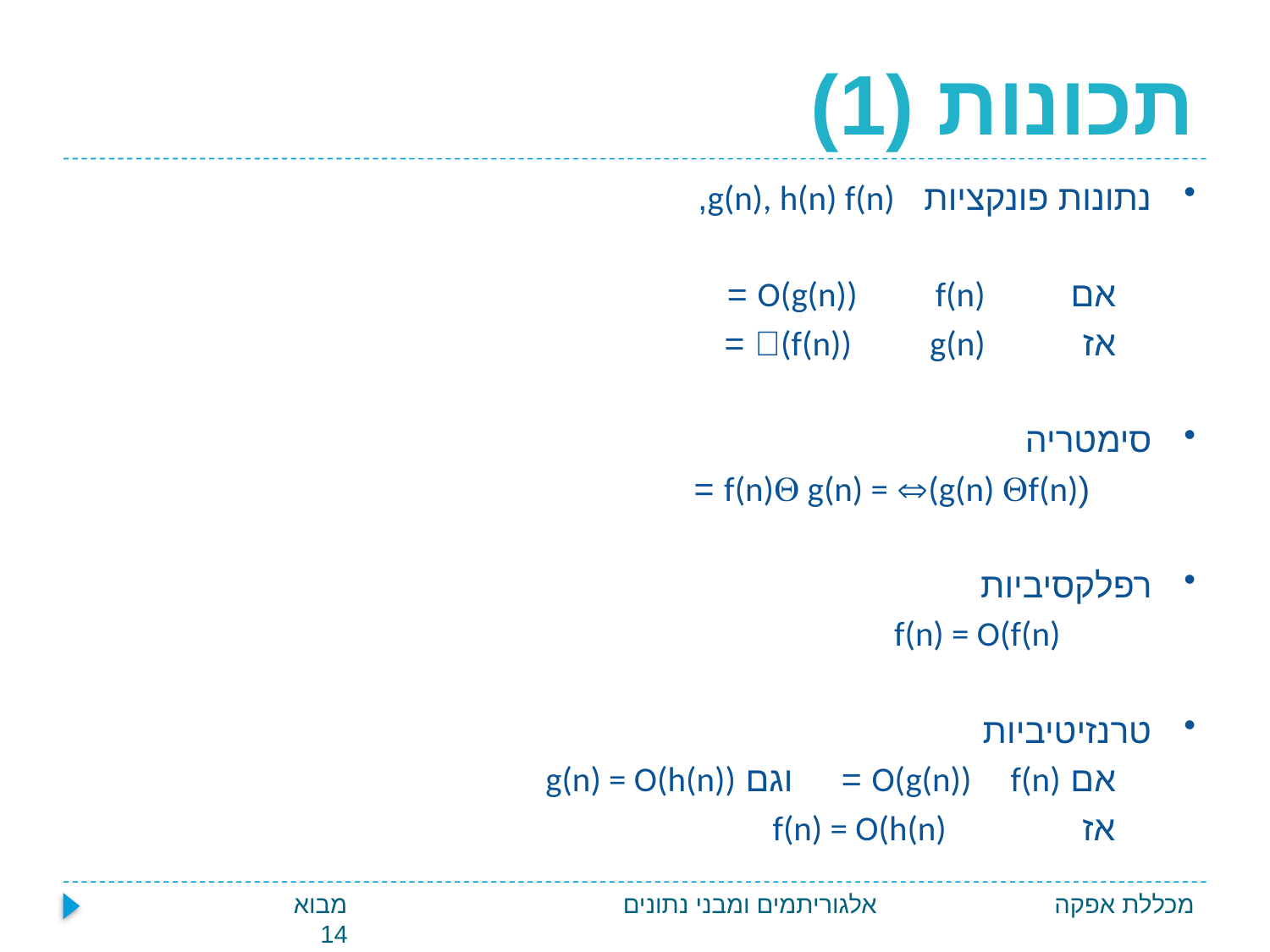

# תכונות (1)
נתונות פונקציות   g(n), h(n) f(n),

        אם	 	O(g(n))          f(n) =
        אז		Ω(f(n))          g(n) =

סימטריה
		(f(n)Θ g(n) = ⇔(g(n) Θf(n) =

רפלקסיביות
			   f(n) = O(f(n)

טרנזיטיביות
        אם 	O(g(n))     f(n) =     וגם g(n) = O(h(n))
        אז              f(n) = O(h(n)

מבוא                         14
אלגוריתמים ומבני נתונים
מכללת אפקה